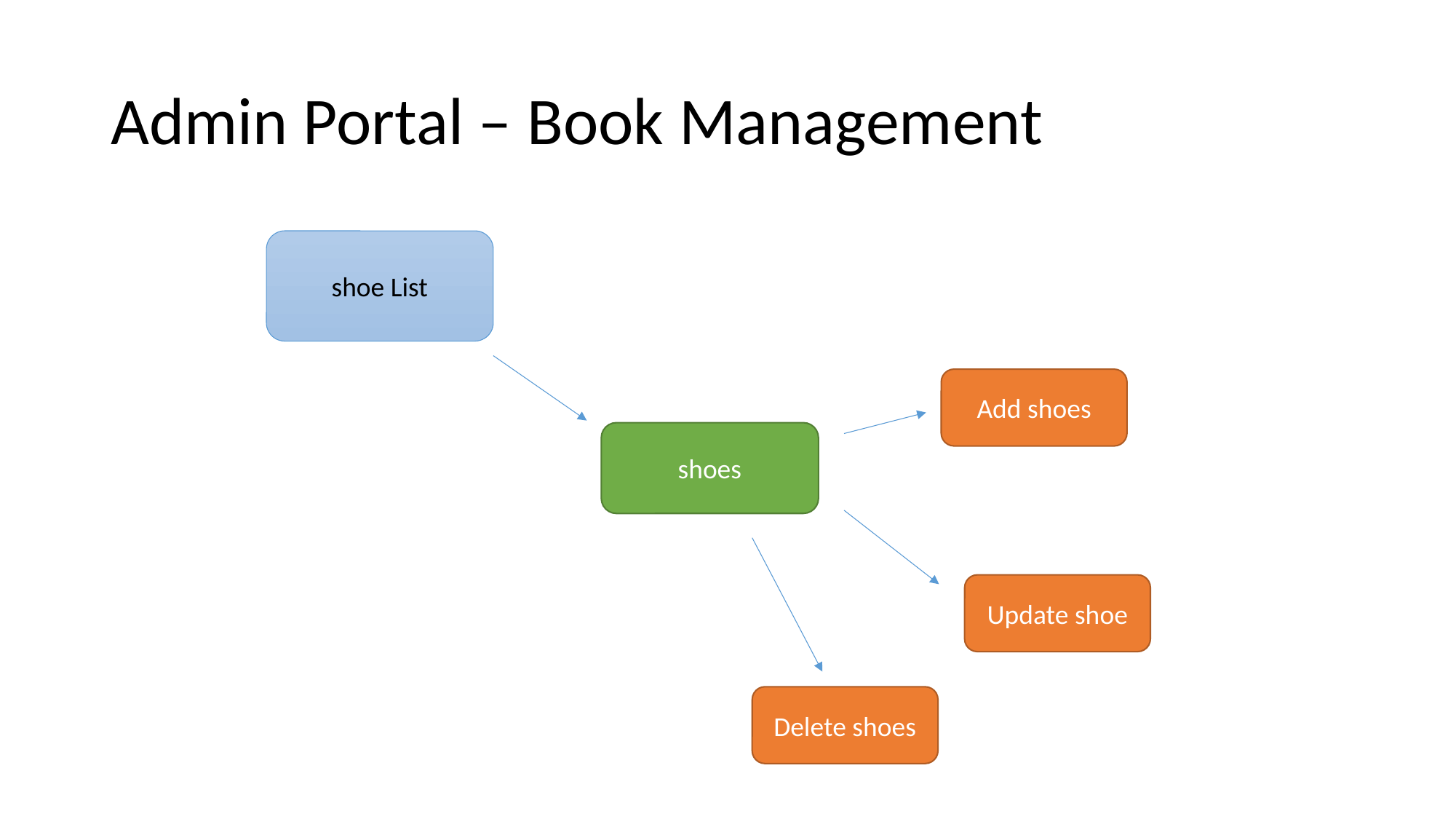

# Admin Portal – Book Management
shoe List
Add shoes
shoes
Update shoe
Delete shoes